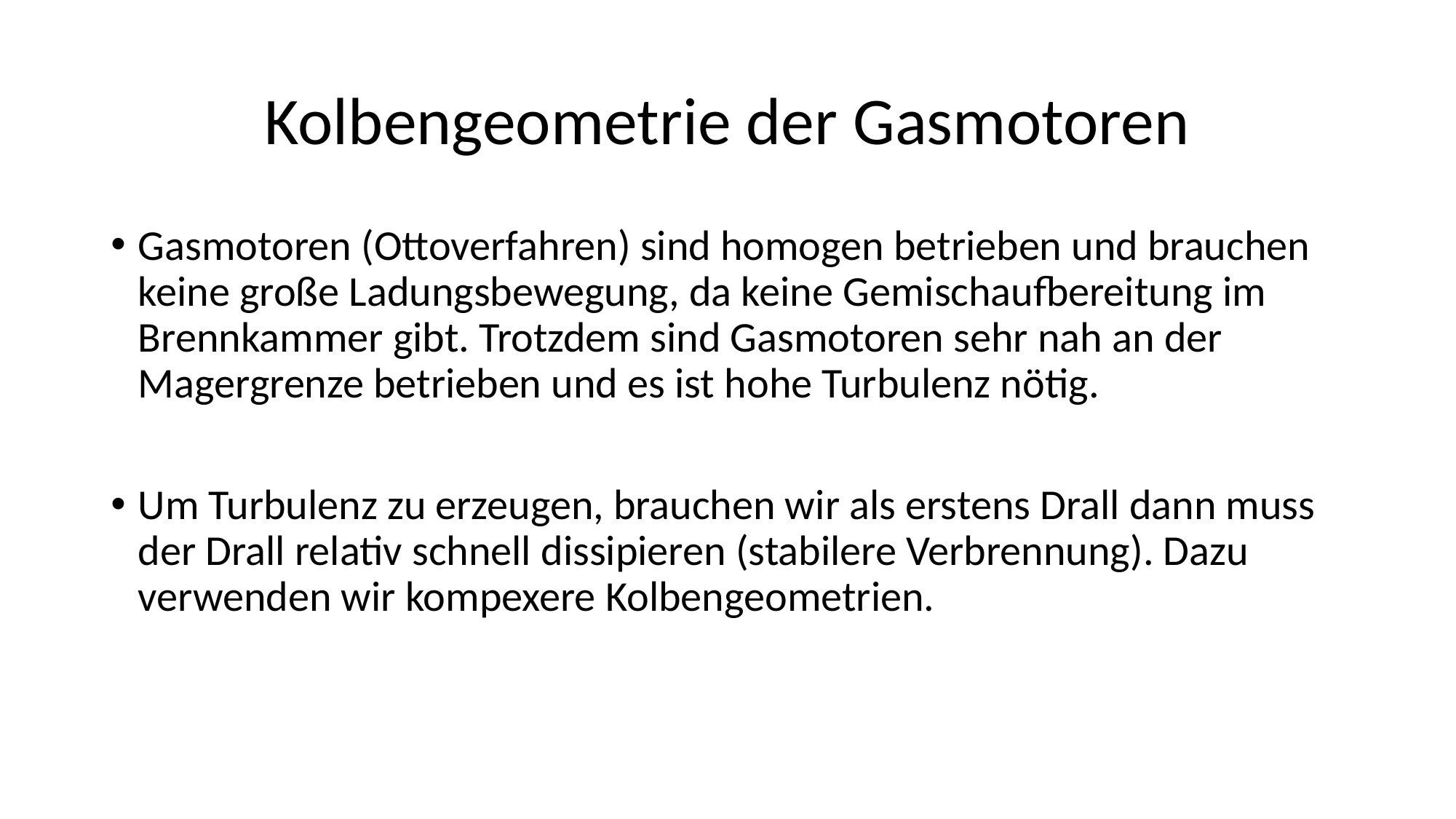

# Kolbengeometrie der Gasmotoren
Gasmotoren (Ottoverfahren) sind homogen betrieben und brauchen keine große Ladungsbewegung, da keine Gemischaufbereitung im Brennkammer gibt. Trotzdem sind Gasmotoren sehr nah an der Magergrenze betrieben und es ist hohe Turbulenz nötig.

Um Turbulenz zu erzeugen, brauchen wir als erstens Drall dann muss der Drall relativ schnell dissipieren (stabilere Verbrennung). Dazu verwenden wir kompexere Kolbengeometrien.